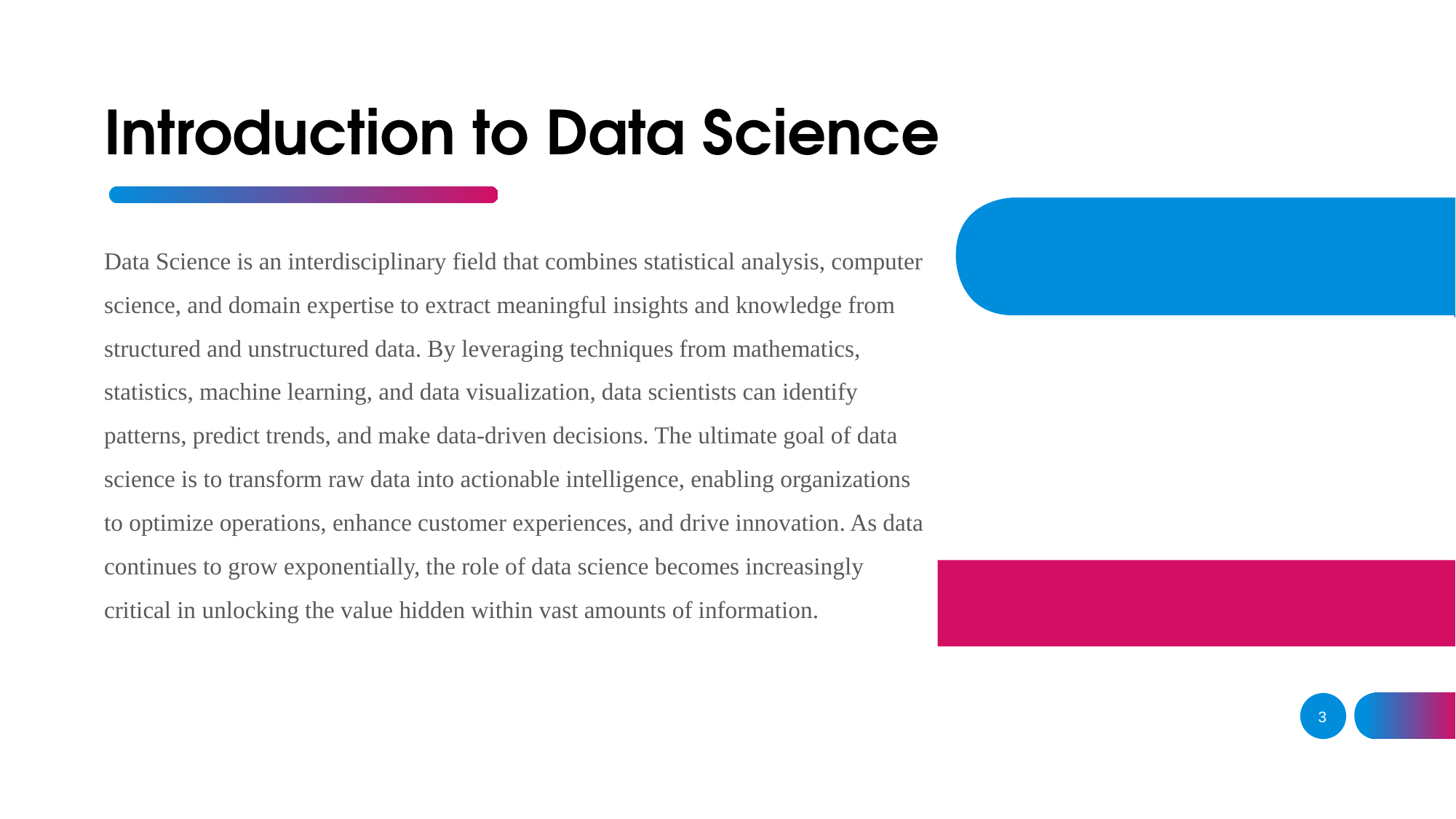

# Introduction to Data Science
Data Science is an interdisciplinary field that combines statistical analysis, computer science, and domain expertise to extract meaningful insights and knowledge from structured and unstructured data. By leveraging techniques from mathematics, statistics, machine learning, and data visualization, data scientists can identify patterns, predict trends, and make data-driven decisions. The ultimate goal of data science is to transform raw data into actionable intelligence, enabling organizations to optimize operations, enhance customer experiences, and drive innovation. As data continues to grow exponentially, the role of data science becomes increasingly critical in unlocking the value hidden within vast amounts of information.

3